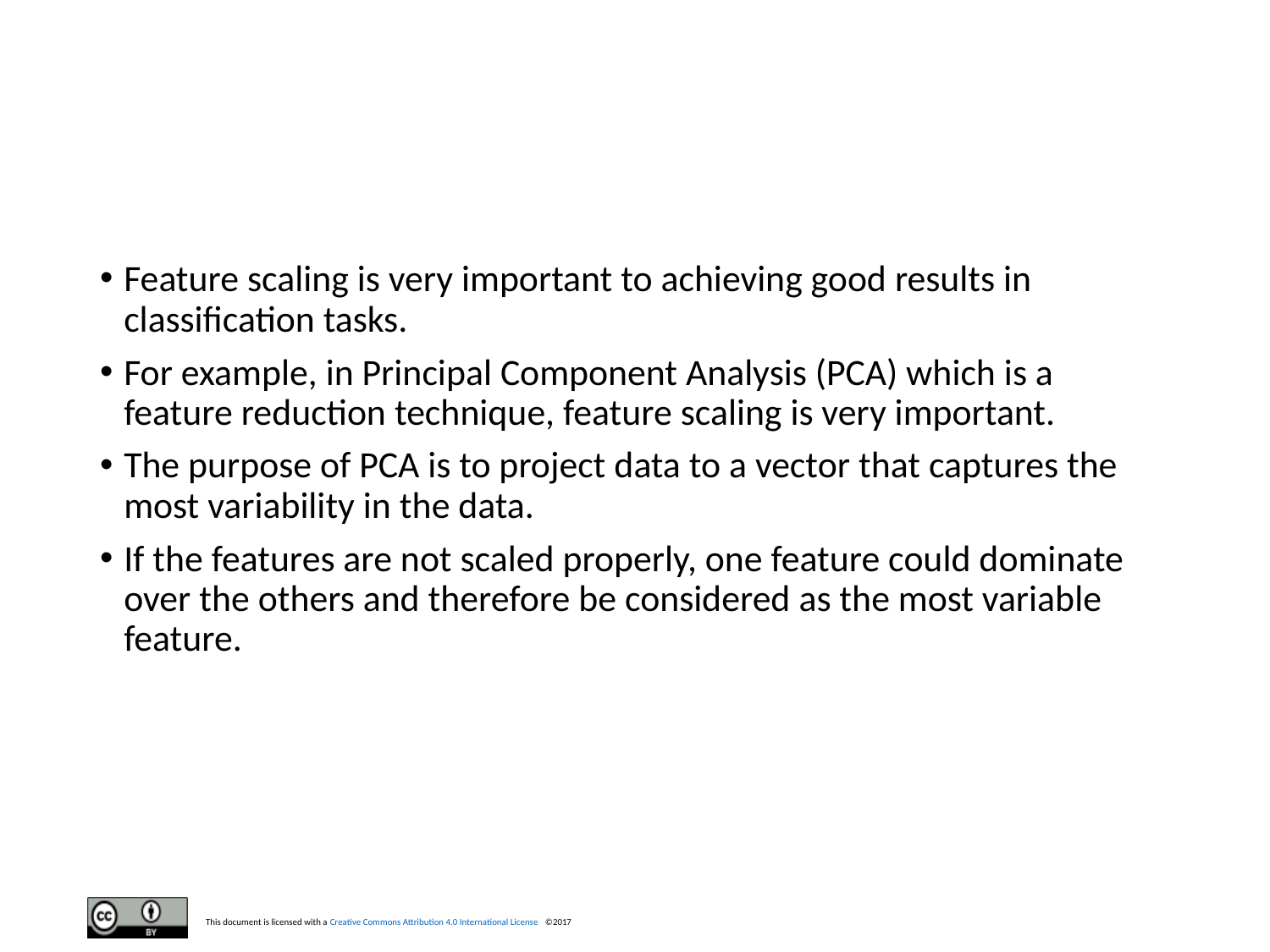

#
Feature scaling is very important to achieving good results in classification tasks.
For example, in Principal Component Analysis (PCA) which is a feature reduction technique, feature scaling is very important.
The purpose of PCA is to project data to a vector that captures the most variability in the data.
If the features are not scaled properly, one feature could dominate over the others and therefore be considered as the most variable feature.